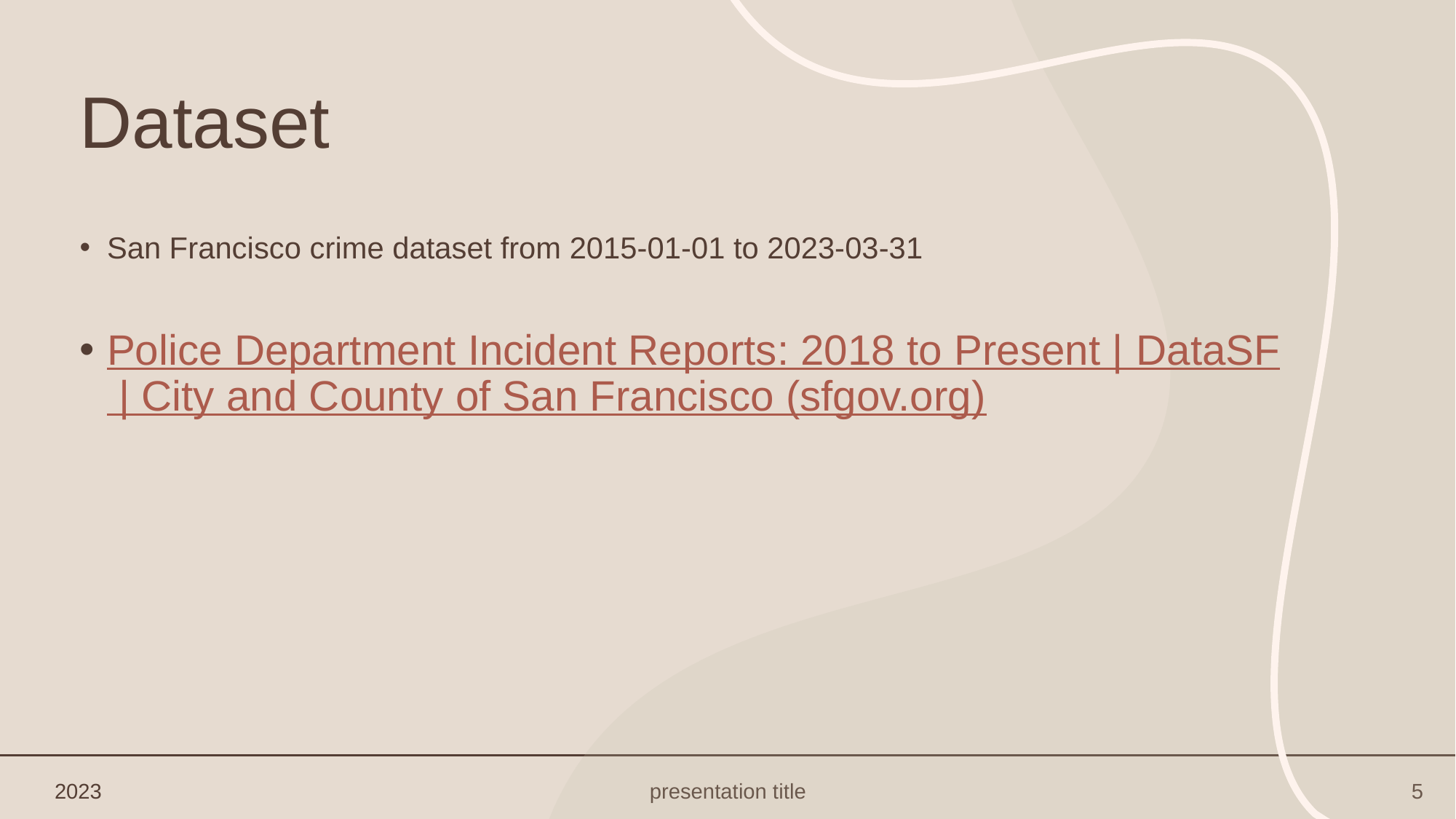

# Dataset
San Francisco crime dataset from 2015-01-01 to 2023-03-31

Police Department Incident Reports: 2018 to Present | DataSF | City and County of San Francisco (sfgov.org)
2023
presentation title
5